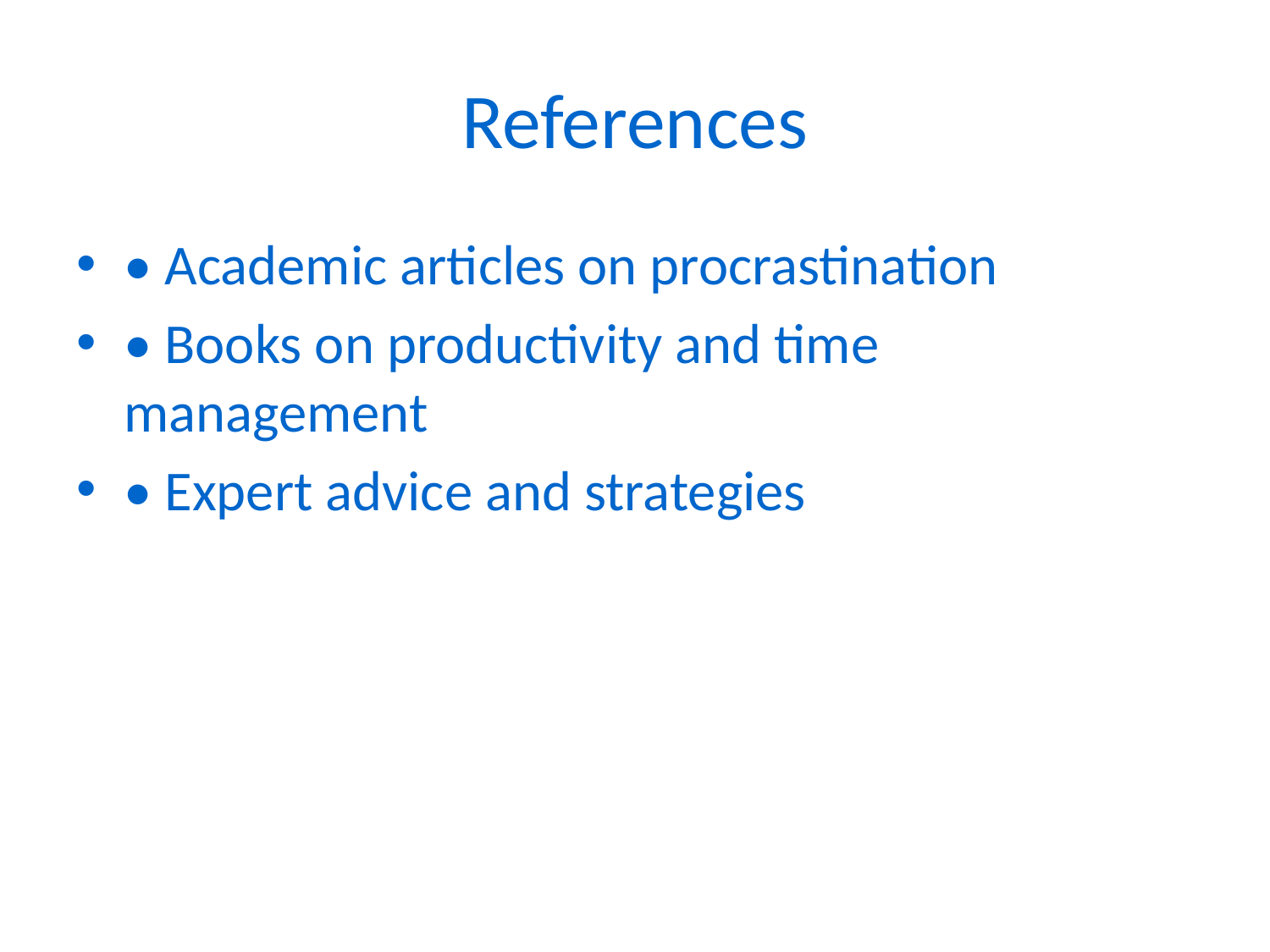

# References
• Academic articles on procrastination
• Books on productivity and time management
• Expert advice and strategies